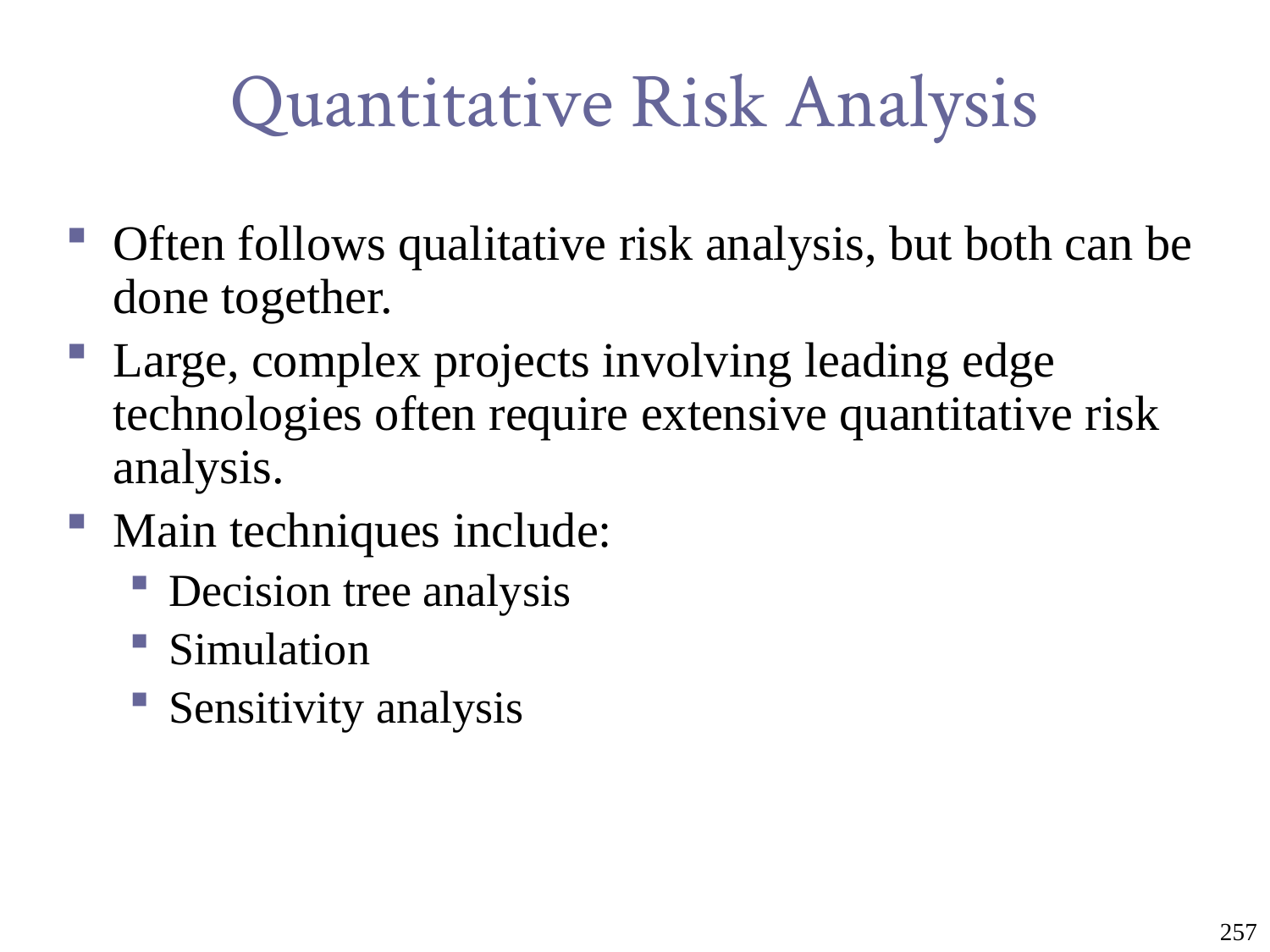

# Quantitative Risk Analysis
Often follows qualitative risk analysis, but both can be done together.
Large, complex projects involving leading edge technologies often require extensive quantitative risk analysis.
Main techniques include:
Decision tree analysis
Simulation
Sensitivity analysis

257